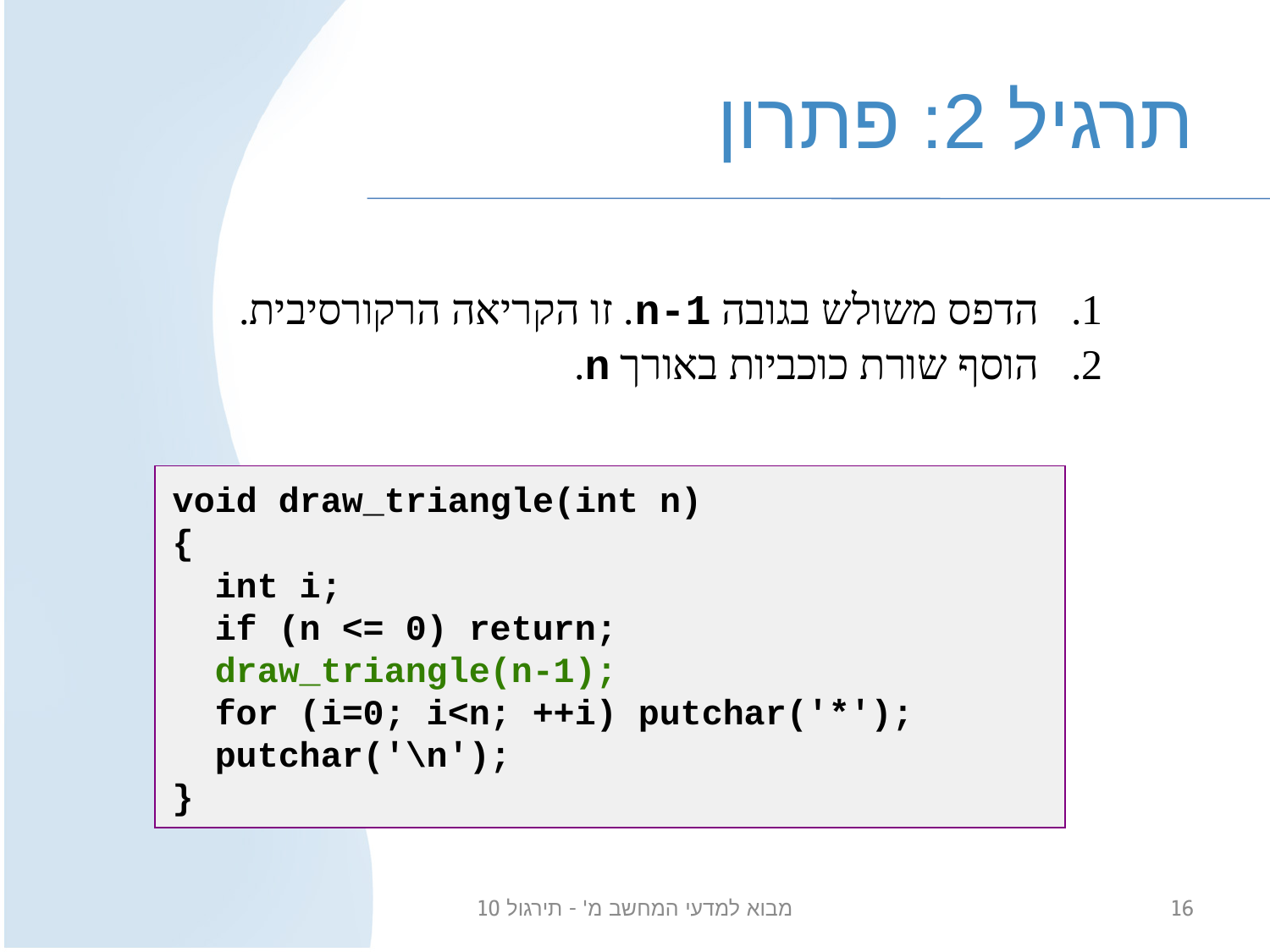

# תרגיל 2: פתרון
הדפס משולש בגובה n-1. זו הקריאה הרקורסיבית.
הוסף שורת כוכביות באורך n.
void draw_triangle(int n)
{
  int i;
  if (n <= 0) return;
  draw_triangle(n-1);
  for (i=0; i<n; ++i) putchar('*');
  putchar('\n');
}
מבוא למדעי המחשב מ' - תירגול 10
16